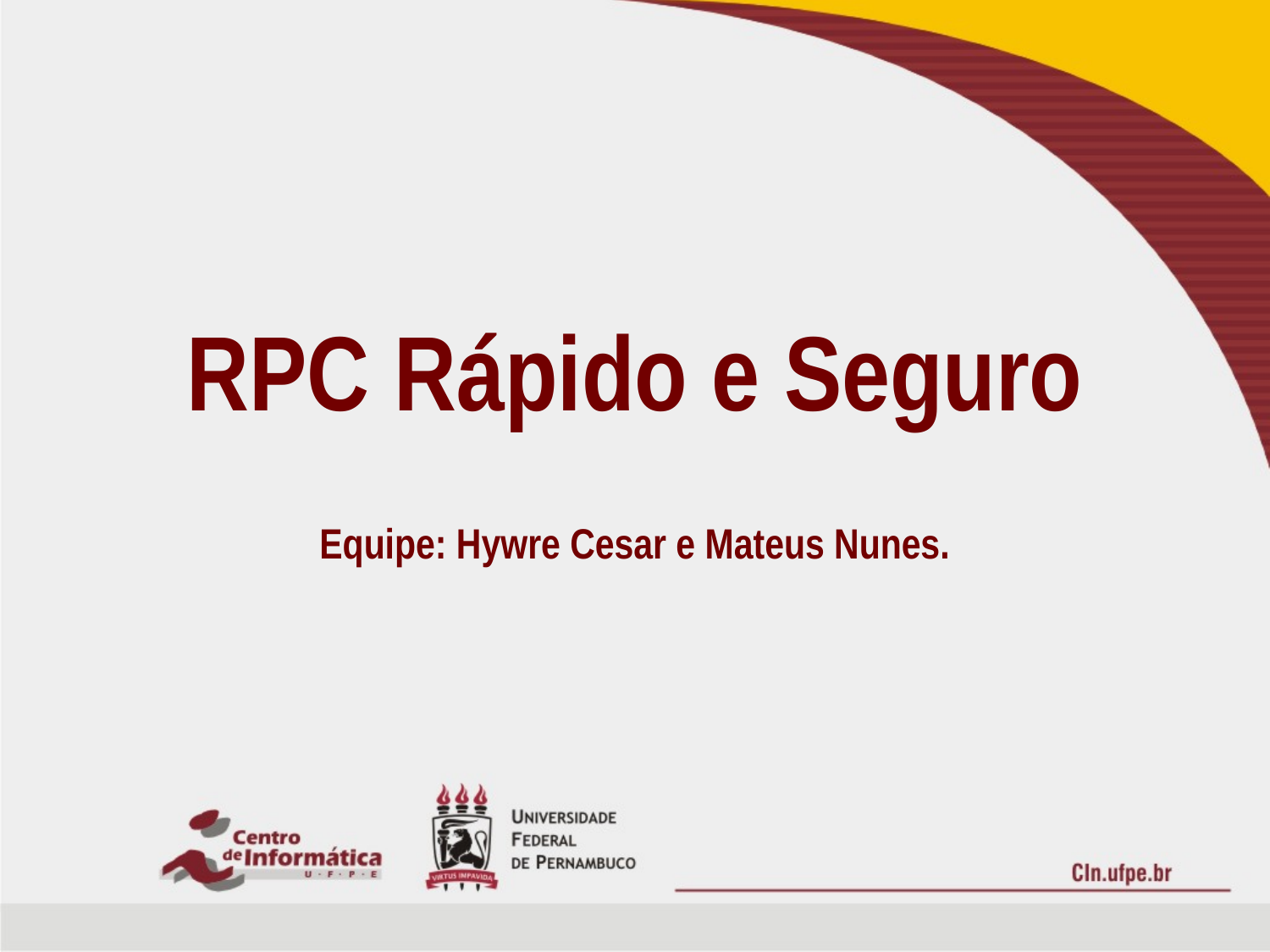

# RPC Rápido e Seguro Equipe: Hywre Cesar e Mateus Nunes.